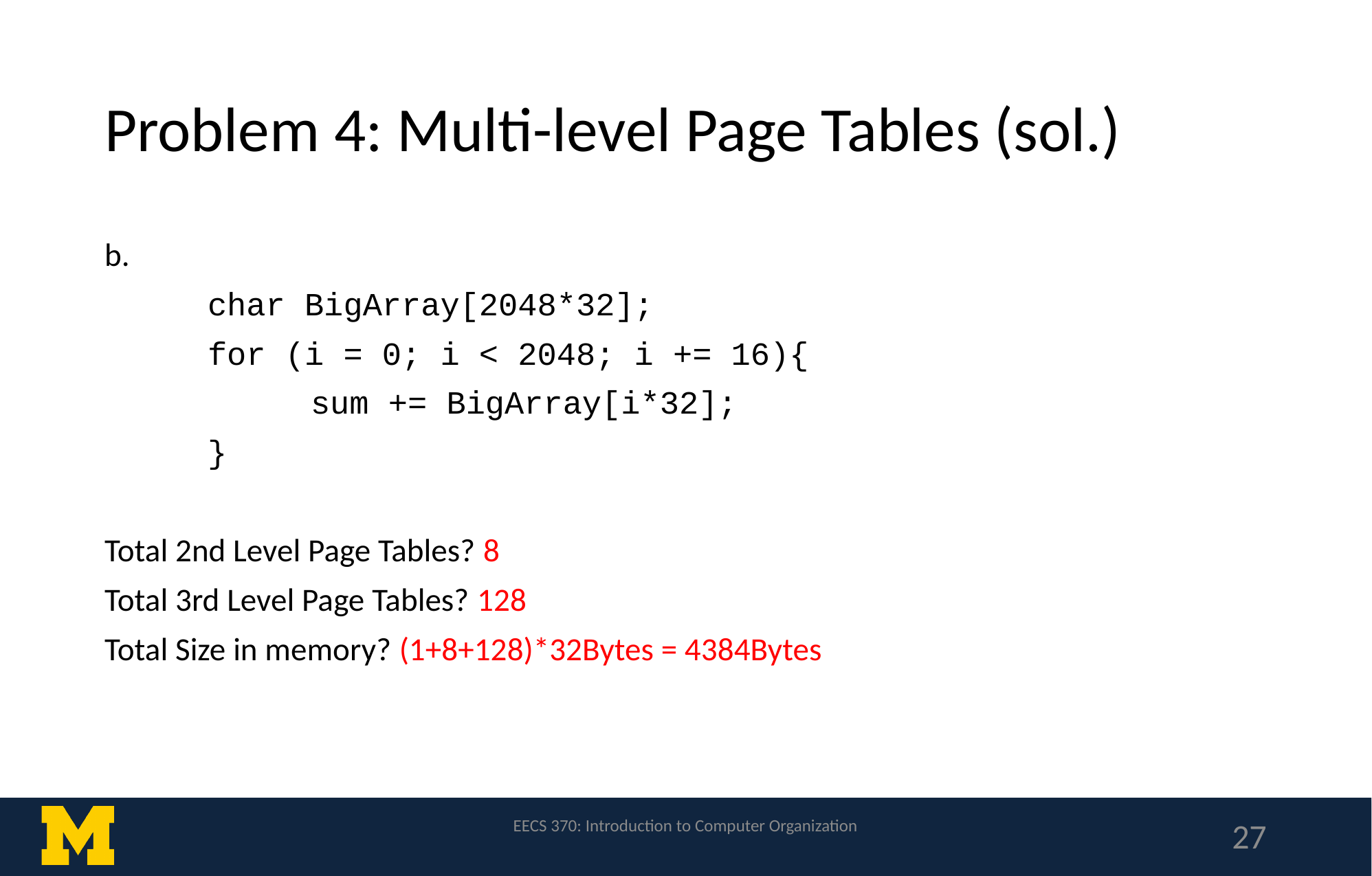

# Problem 4: Multi-level Page Tables (sol.)
b.
	char BigArray[2048*32];
	for (i = 0; i < 2048; i += 16){
		sum += BigArray[i*32];
	}

Total 2nd Level Page Tables? 8
Total 3rd Level Page Tables? 128
Total Size in memory? (1+8+128)*32Bytes = 4384Bytes
EECS 370: Introduction to Computer Organization

27